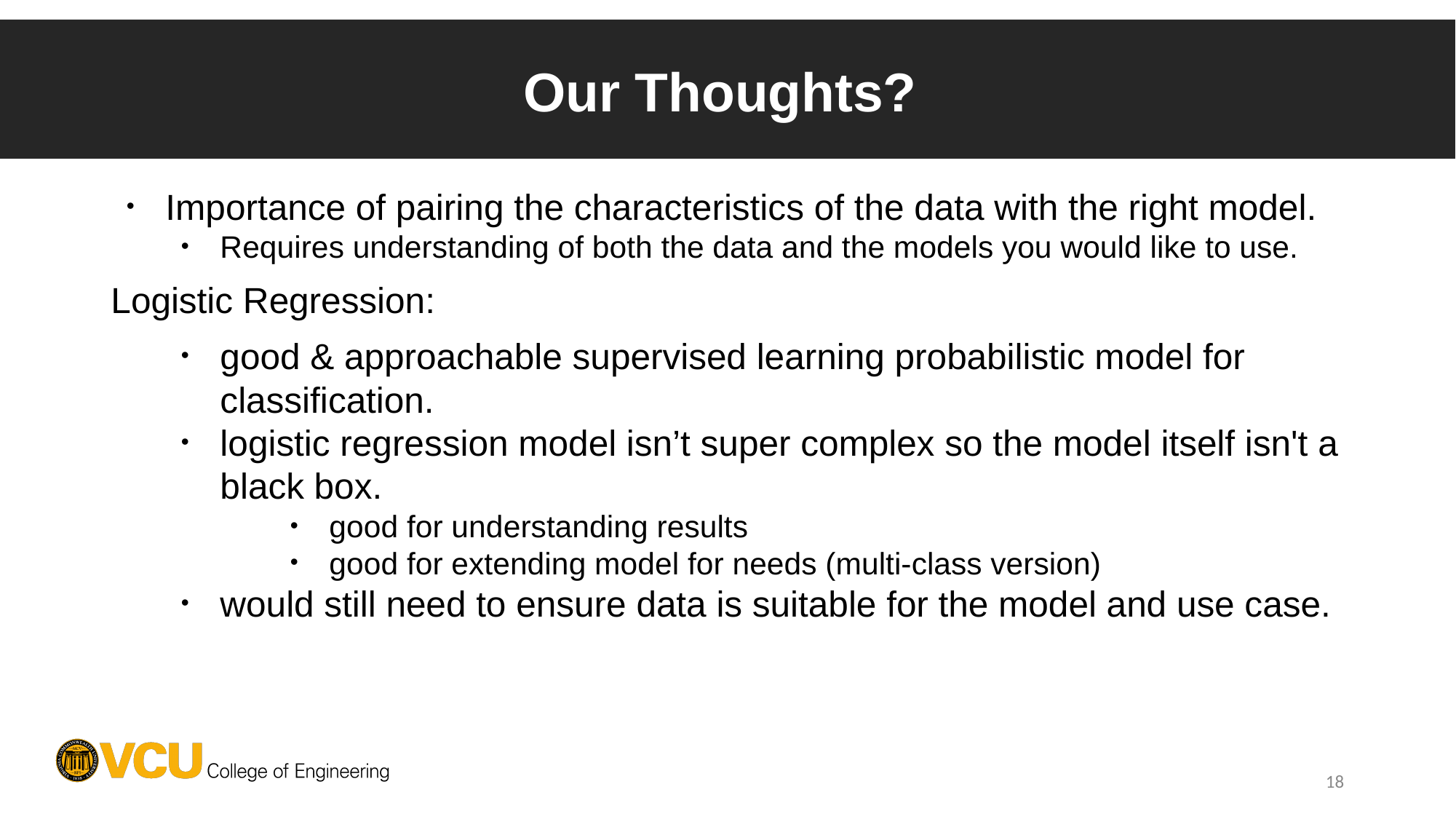

# Our Thoughts?
Importance of pairing the characteristics of the data with the right model.
Requires understanding of both the data and the models you would like to use.
Logistic Regression:
good & approachable supervised learning probabilistic model for classification.
logistic regression model isn’t super complex so the model itself isn't a black box.
good for understanding results
good for extending model for needs (multi-class version)
would still need to ensure data is suitable for the model and use case.

18